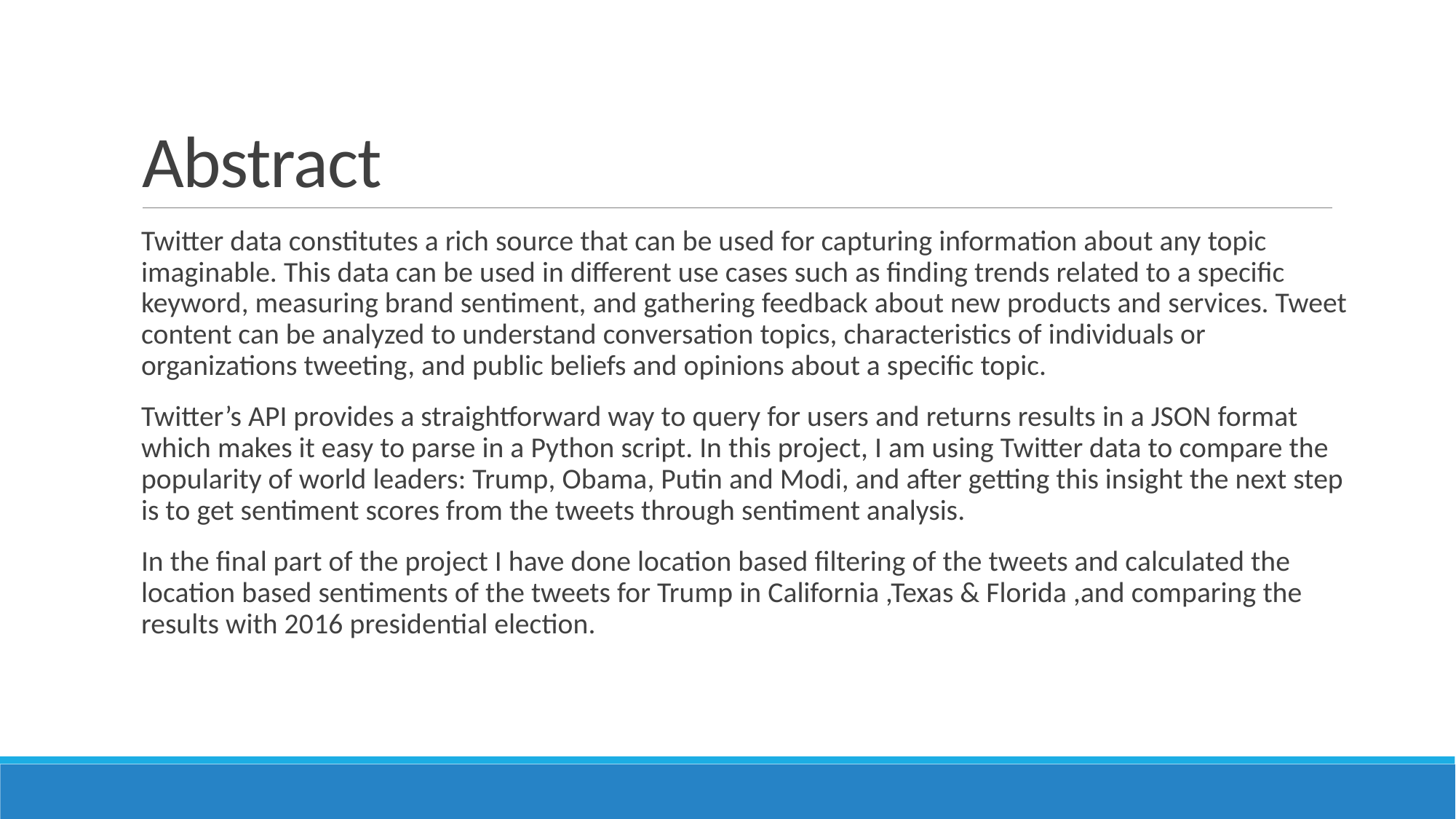

# Abstract
Twitter data constitutes a rich source that can be used for capturing information about any topic imaginable. This data can be used in different use cases such as finding trends related to a specific keyword, measuring brand sentiment, and gathering feedback about new products and services. Tweet content can be analyzed to understand conversation topics, characteristics of individuals or organizations tweeting, and public beliefs and opinions about a specific topic.
Twitter’s API provides a straightforward way to query for users and returns results in a JSON format which makes it easy to parse in a Python script. In this project, I am using Twitter data to compare the popularity of world leaders: Trump, Obama, Putin and Modi, and after getting this insight the next step is to get sentiment scores from the tweets through sentiment analysis.
In the final part of the project I have done location based filtering of the tweets and calculated the location based sentiments of the tweets for Trump in California ,Texas & Florida ,and comparing the results with 2016 presidential election.